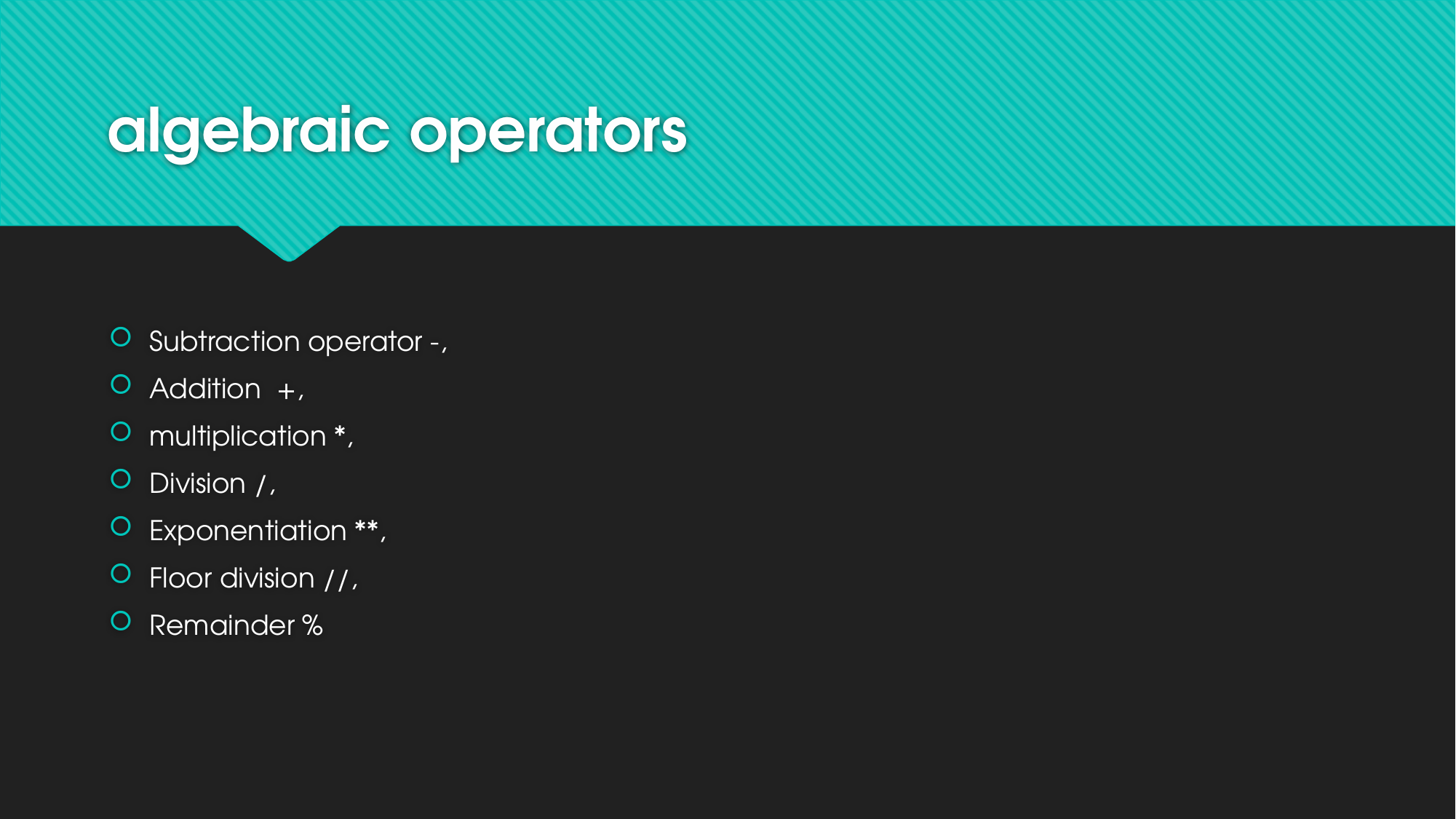

# algebraic operators
Subtraction operator -,
Addition  +,
multiplication *,
Division /,
Exponentiation **,
Floor division //,
Remainder %